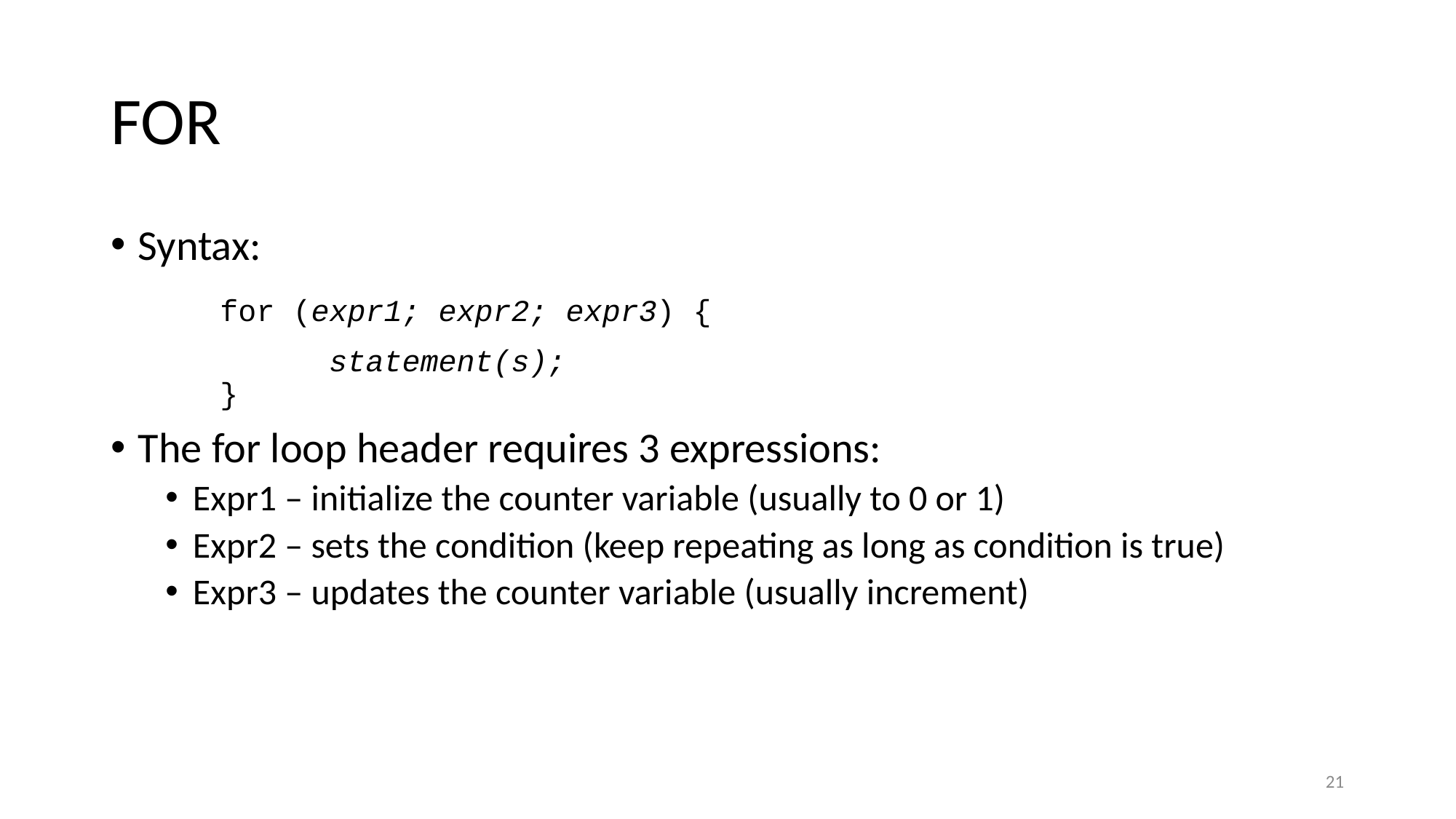

# FOR
Syntax:
	for (expr1; expr2; expr3) {
		statement(s);
	}
The for loop header requires 3 expressions:
Expr1 – initialize the counter variable (usually to 0 or 1)
Expr2 – sets the condition (keep repeating as long as condition is true)
Expr3 – updates the counter variable (usually increment)
21